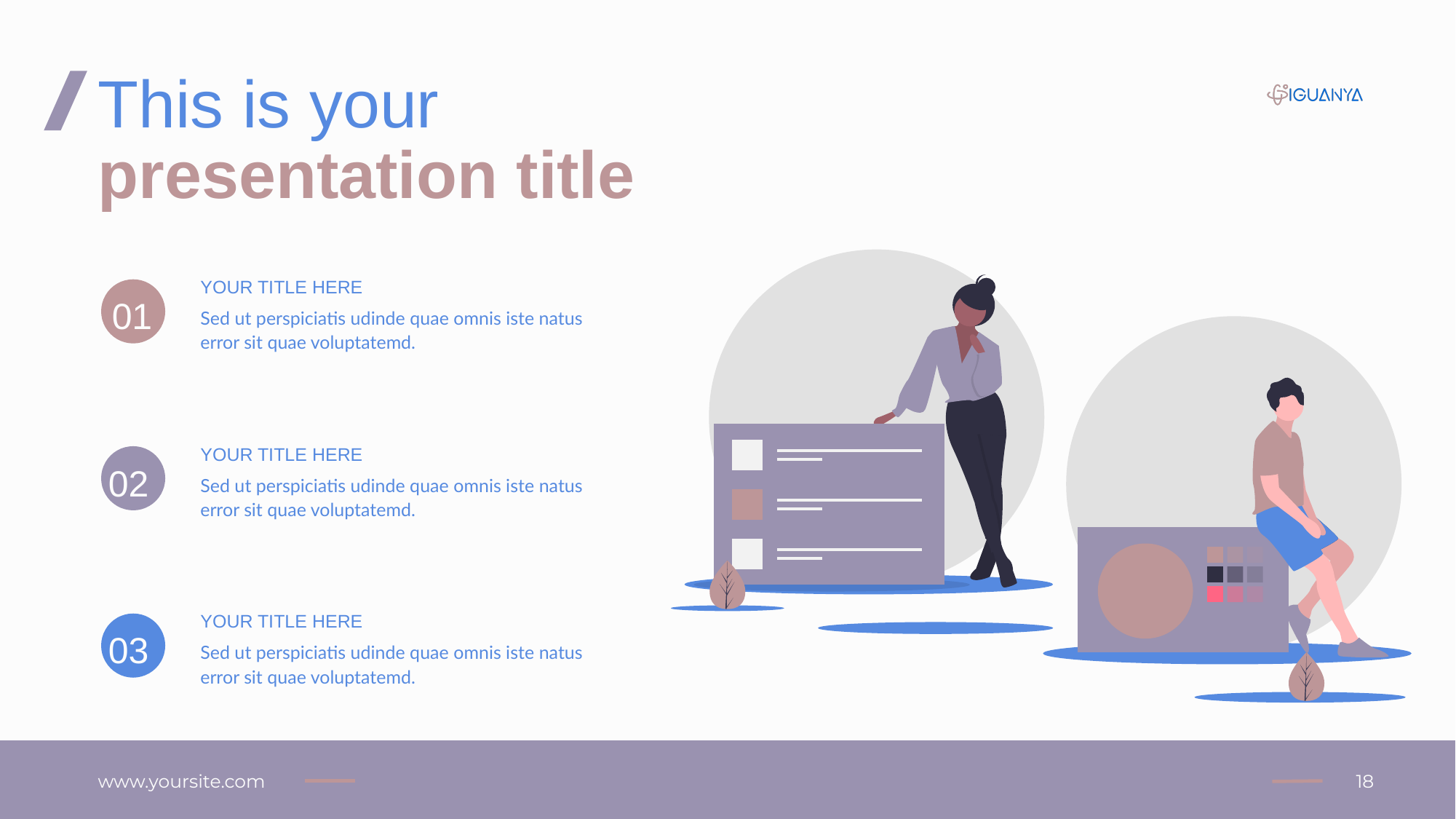

This is your

presentation title

YOUR TITLE HERE
01

Sed ut perspiciatis udinde quae omnis iste natus error sit quae voluptatemd.
YOUR TITLE HERE

02
Sed ut perspiciatis udinde quae omnis iste natus error sit quae voluptatemd.
YOUR TITLE HERE
03

Sed ut perspiciatis udinde quae omnis iste natus error sit quae voluptatemd.